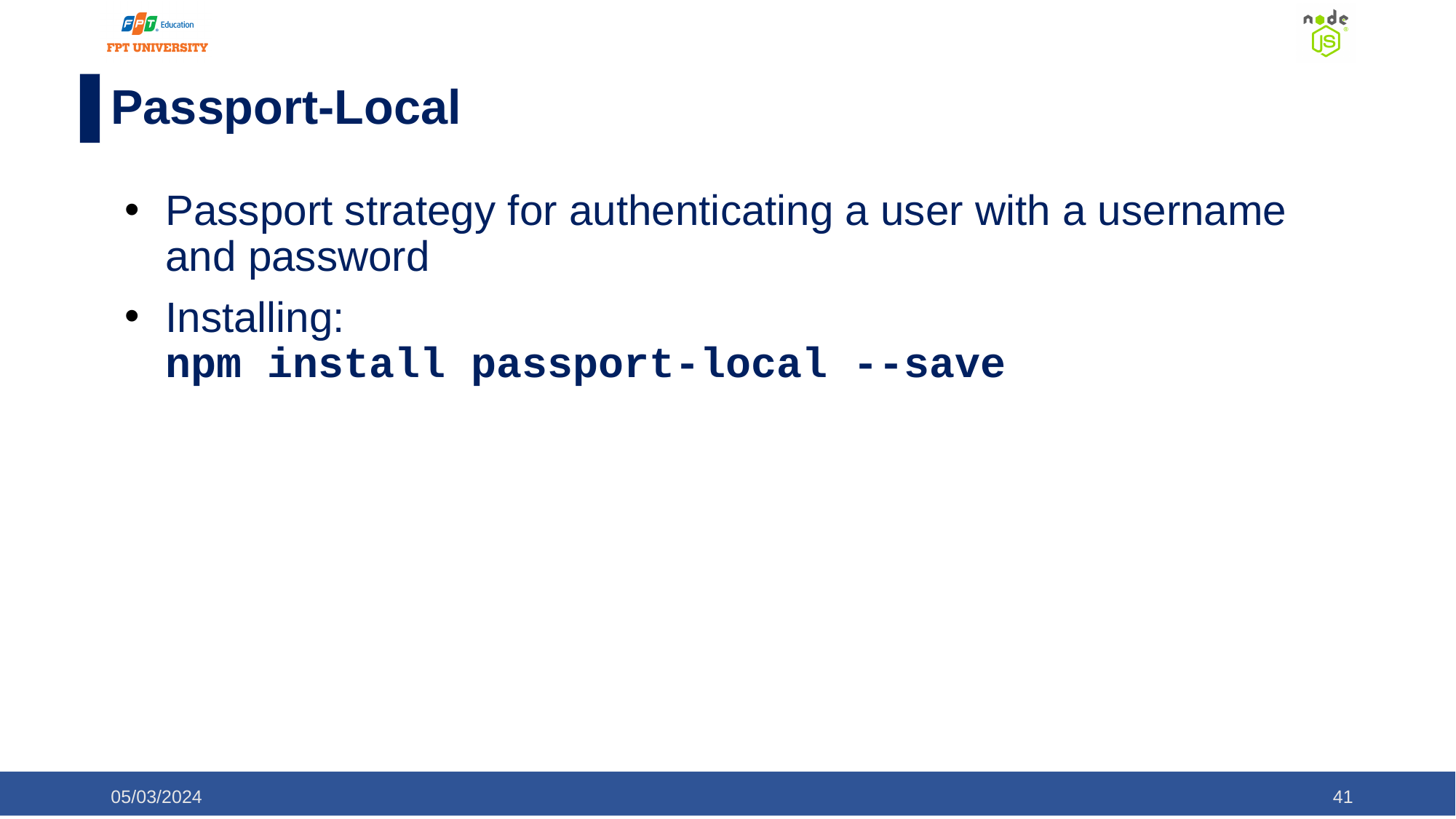

# Passport-Local
Passport strategy for authenticating a user with a username and password
Installing:
npm install passport-local --save
05/03/2024
41